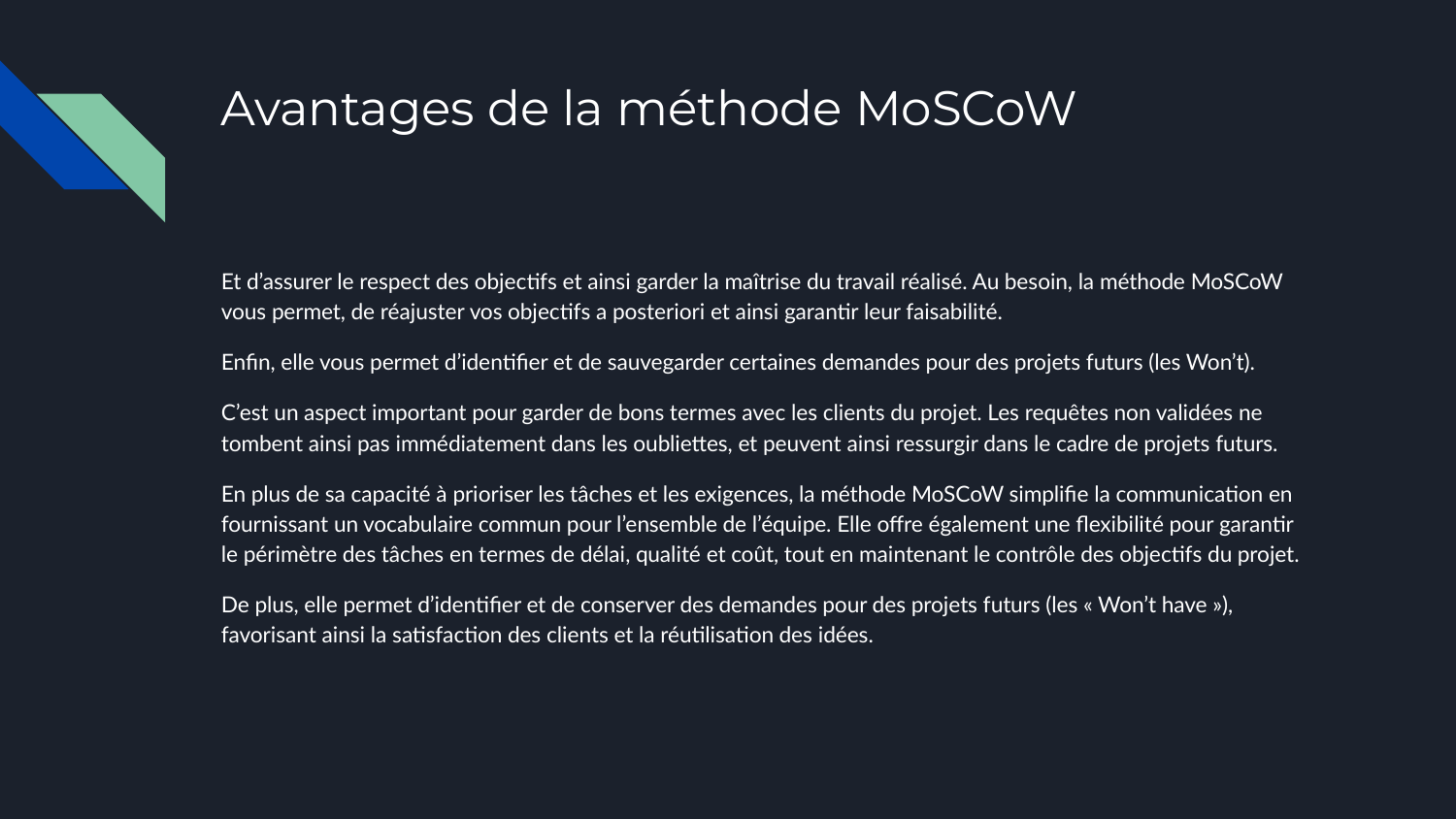

# Avantages de la méthode MoSCoW
Et d’assurer le respect des objectifs et ainsi garder la maîtrise du travail réalisé. Au besoin, la méthode MoSCoW vous permet, de réajuster vos objectifs a posteriori et ainsi garantir leur faisabilité.
Enfin, elle vous permet d’identifier et de sauvegarder certaines demandes pour des projets futurs (les Won’t).
C’est un aspect important pour garder de bons termes avec les clients du projet. Les requêtes non validées ne tombent ainsi pas immédiatement dans les oubliettes, et peuvent ainsi ressurgir dans le cadre de projets futurs.
En plus de sa capacité à prioriser les tâches et les exigences, la méthode MoSCoW simplifie la communication en fournissant un vocabulaire commun pour l’ensemble de l’équipe. Elle offre également une flexibilité pour garantir le périmètre des tâches en termes de délai, qualité et coût, tout en maintenant le contrôle des objectifs du projet.
De plus, elle permet d’identifier et de conserver des demandes pour des projets futurs (les « Won’t have »), favorisant ainsi la satisfaction des clients et la réutilisation des idées.